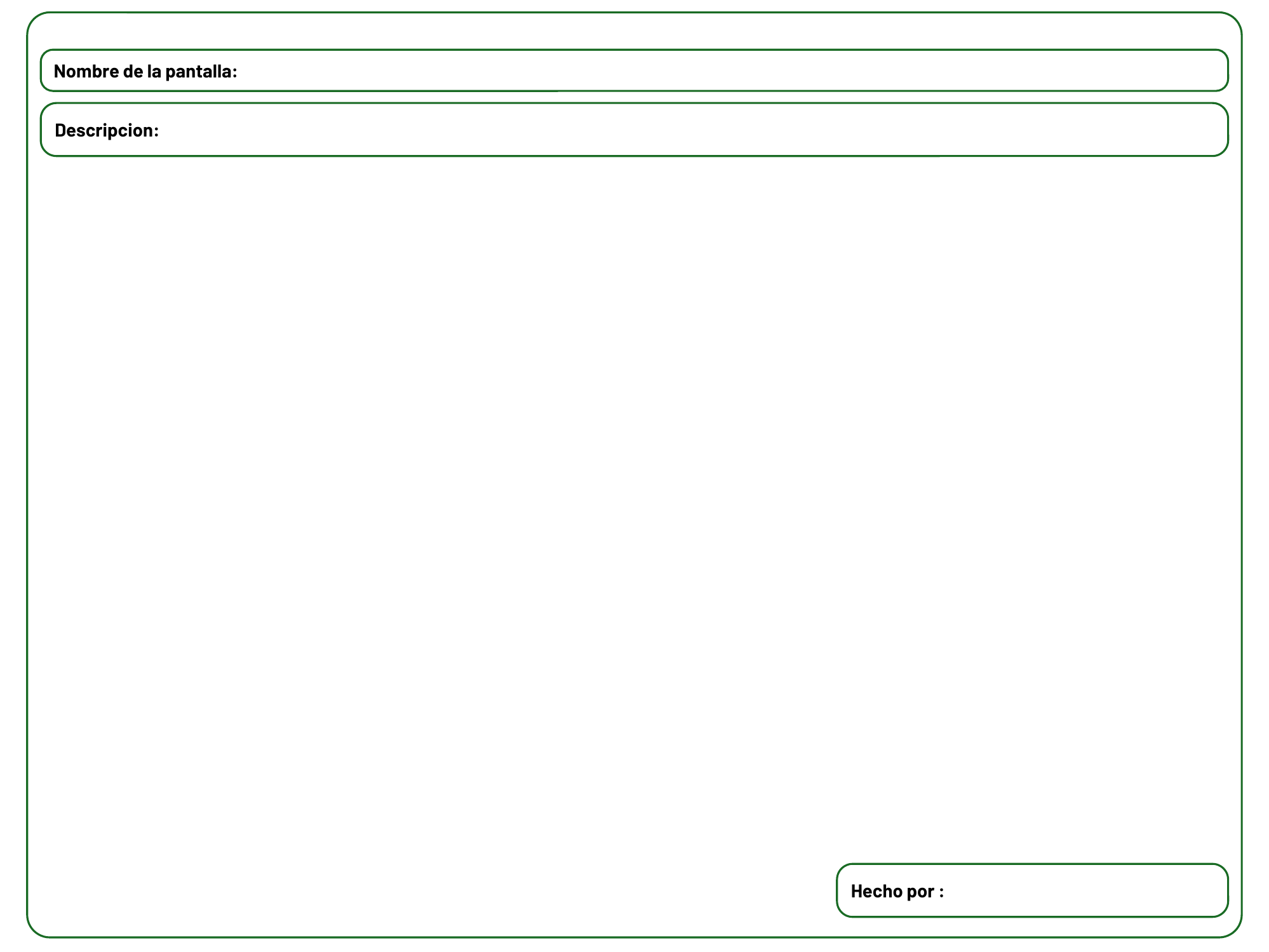

Nombre de la pantalla:
Descripcion:
Hecho por :